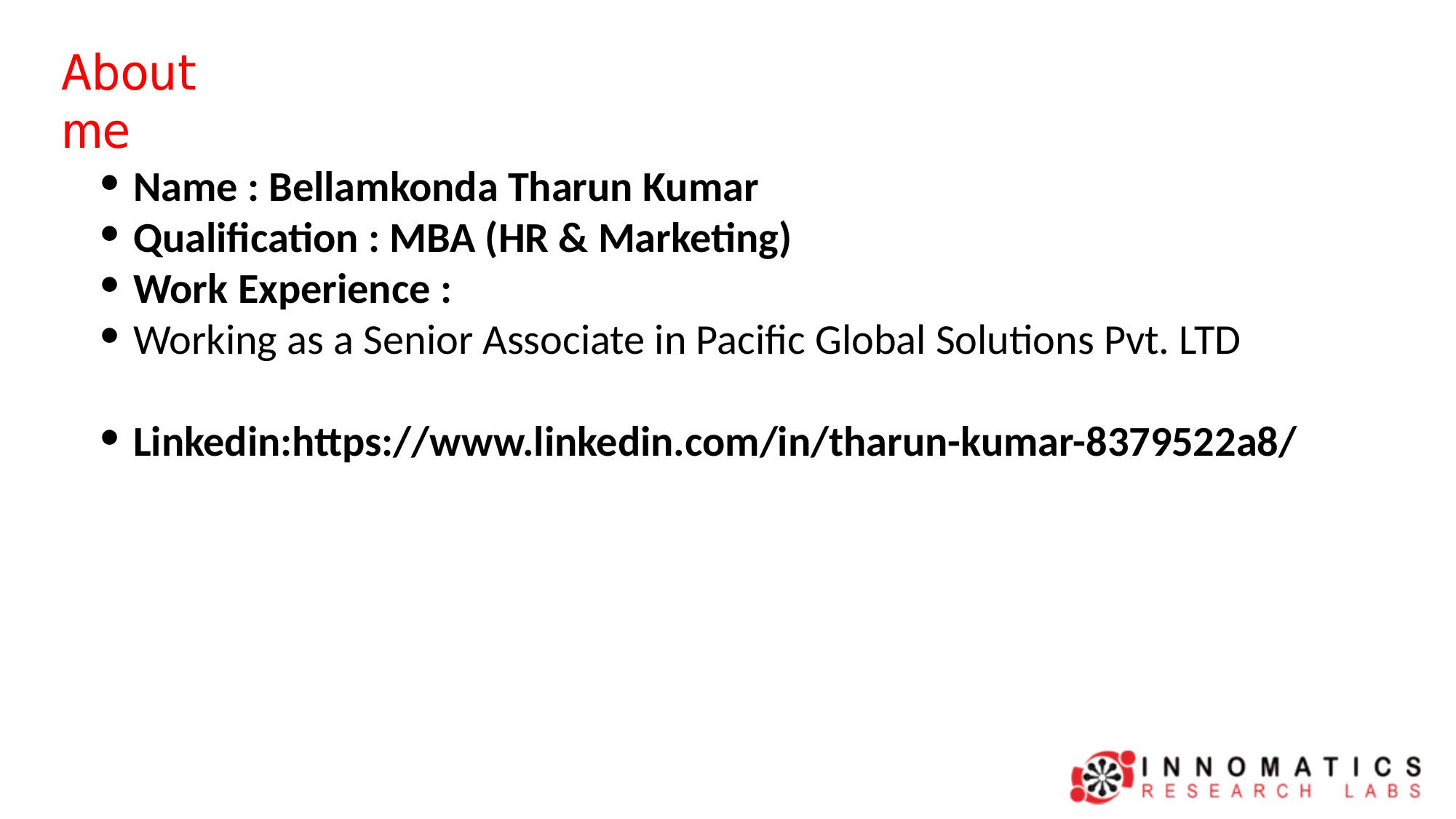

# About me
Name : Bellamkonda Tharun Kumar
Qualification : MBA (HR & Marketing)
Work Experience :
Working as a Senior Associate in Pacific Global Solutions Pvt. LTD

Linkedin:https://www.linkedin.com/in/tharun-kumar-8379522a8/